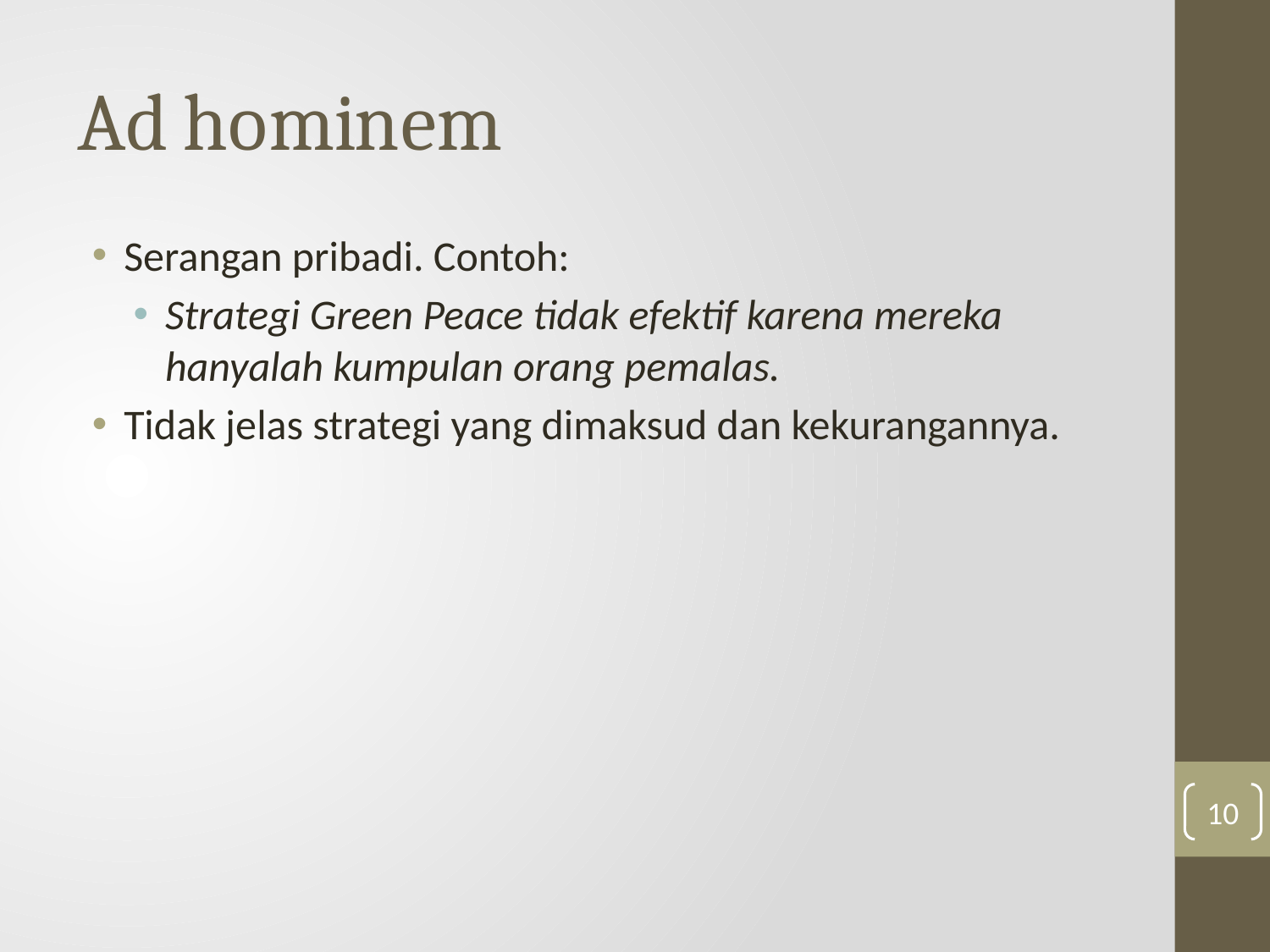

# Ad hominem
Serangan pribadi. Contoh:
Strategi Green Peace tidak efektif karena mereka hanyalah kumpulan orang pemalas.
Tidak jelas strategi yang dimaksud dan kekurangannya.
10